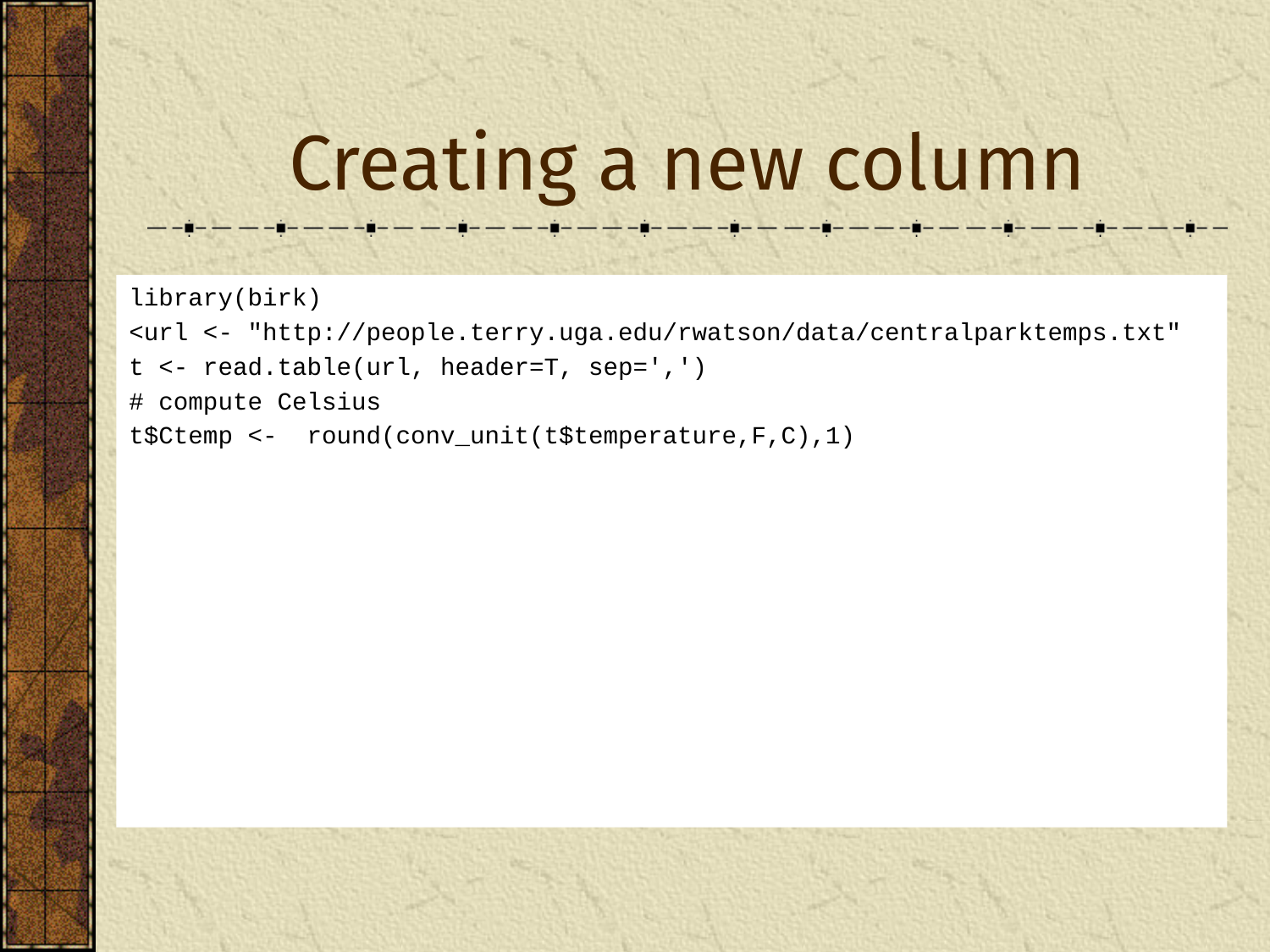

# Creating a new column
library(birk)
<url <- "http://people.terry.uga.edu/rwatson/data/centralparktemps.txt"
t <- read.table(url, header=T, sep=',')
# compute Celsius
t$Ctemp <-  round(conv_unit(t$temperature,F,C),1)